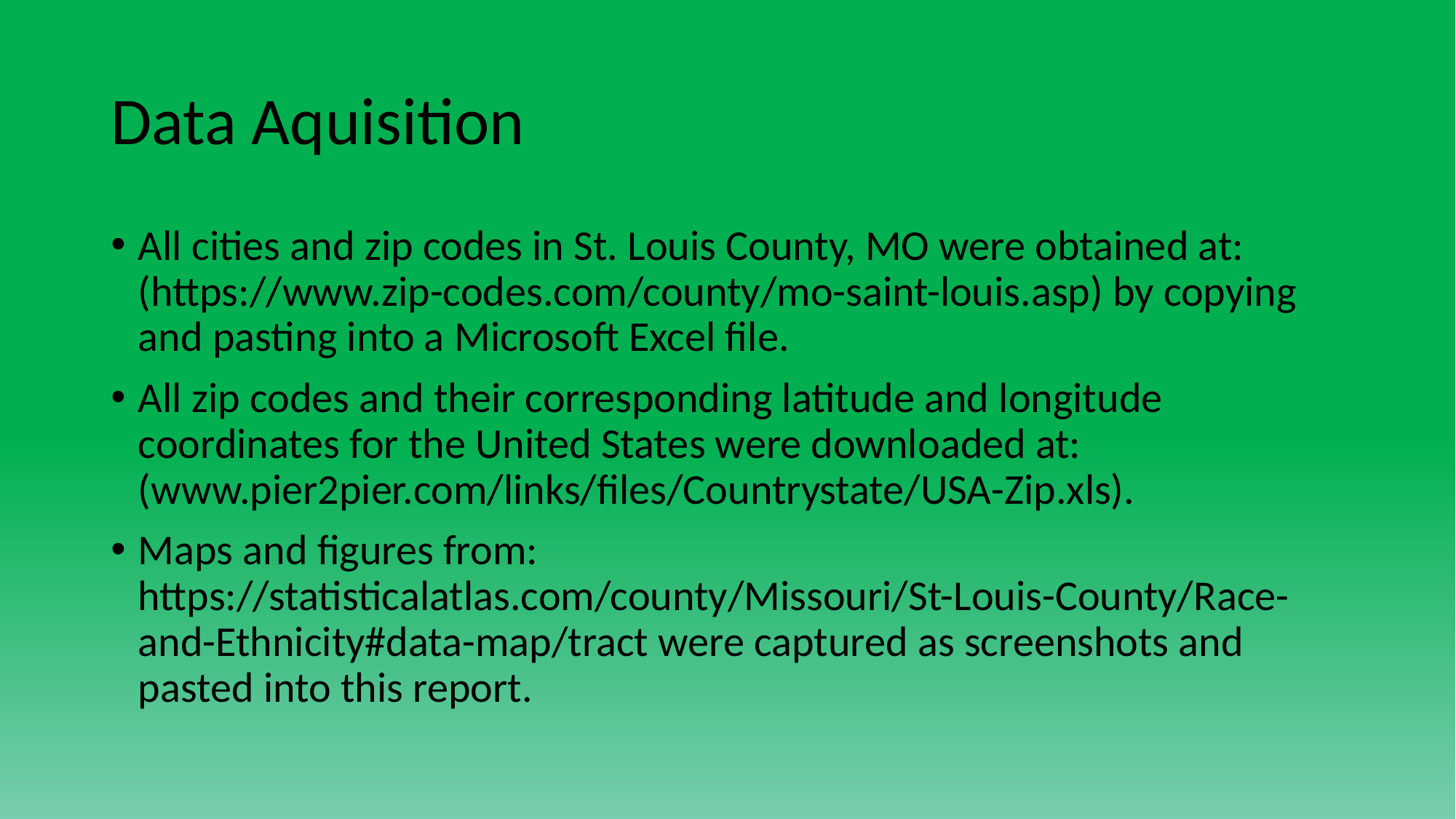

# Data Aquisition
All cities and zip codes in St. Louis County, MO were obtained at: (https://www.zip-codes.com/county/mo-saint-louis.asp) by copying and pasting into a Microsoft Excel file.
All zip codes and their corresponding latitude and longitude coordinates for the United States were downloaded at: (www.pier2pier.com/links/files/Countrystate/USA-Zip.xls).
Maps and figures from:  https://statisticalatlas.com/county/Missouri/St-Louis-County/Race-and-Ethnicity#data-map/tract were captured as screenshots and pasted into this report.